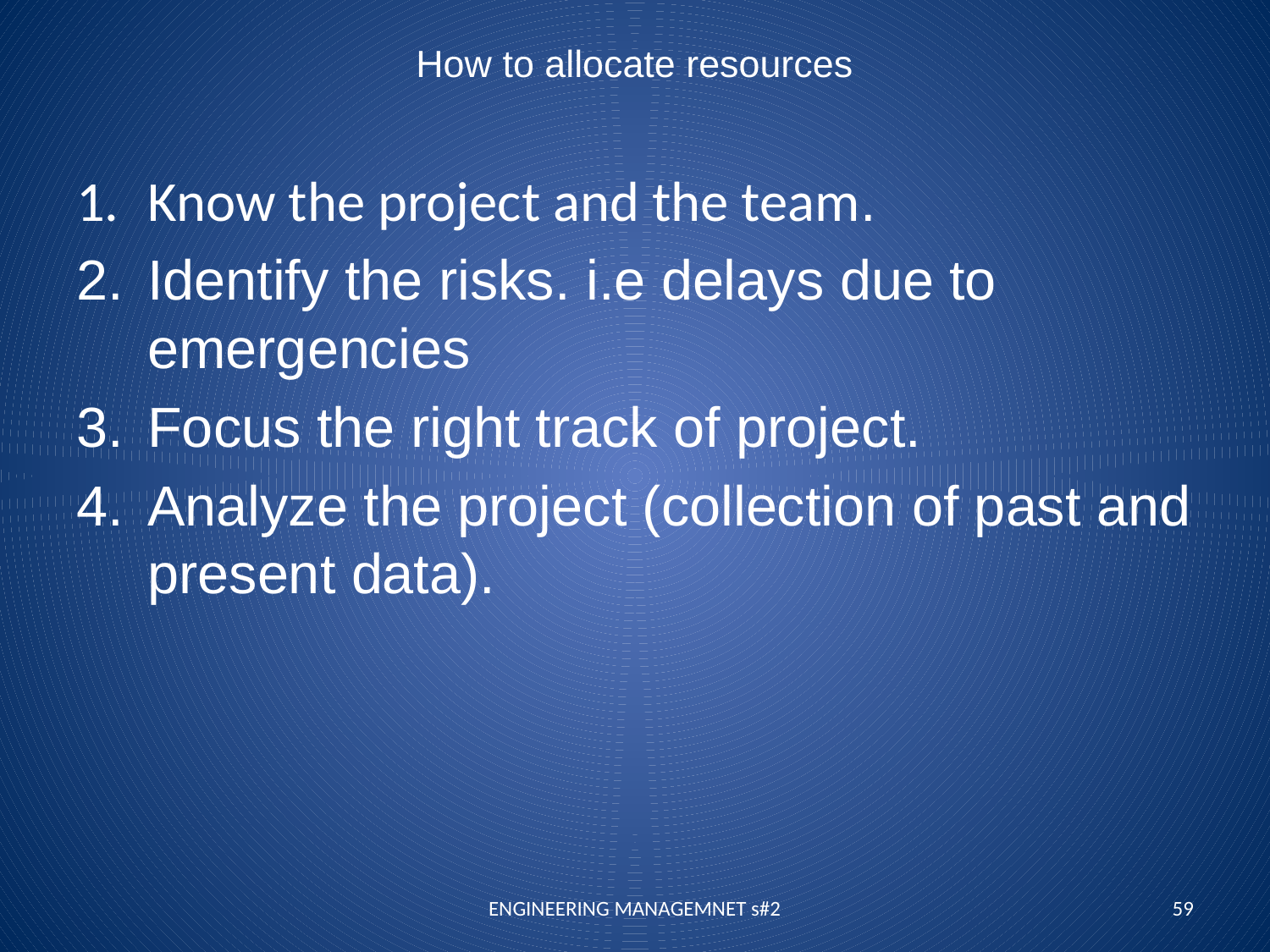

# How to allocate resources
Know the project and the team.
Identify the risks. i.e delays due to emergencies
Focus the right track of project.
Analyze the project (collection of past and present data).

ENGINEERING MANAGEMNET s#2
59